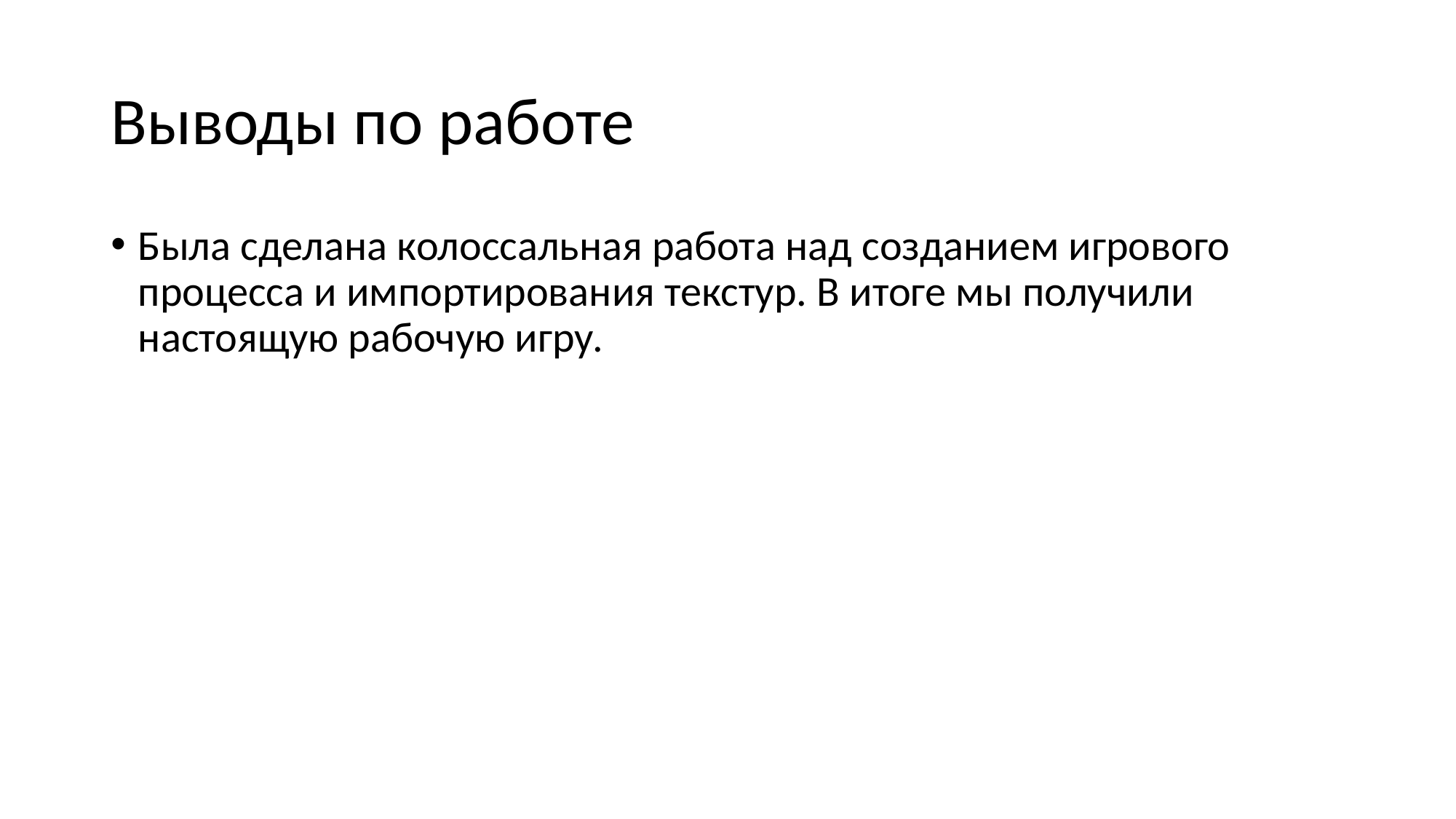

# Выводы по работе
Была сделана колоссальная работа над созданием игрового процесса и импортирования текстур. В итоге мы получили настоящую рабочую игру.